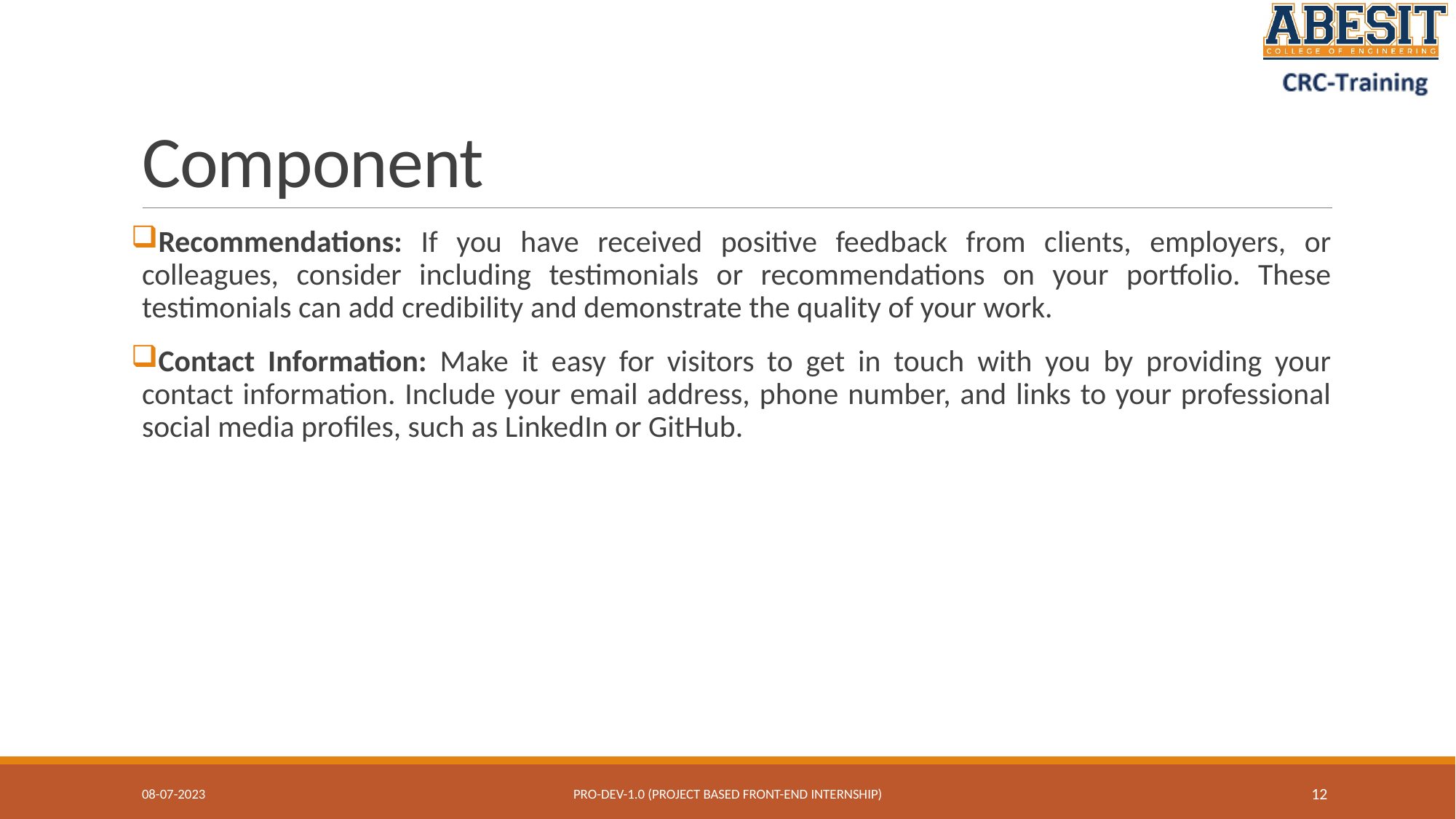

# Component
Recommendations: If you have received positive feedback from clients, employers, or colleagues, consider including testimonials or recommendations on your portfolio. These testimonials can add credibility and demonstrate the quality of your work.
Contact Information: Make it easy for visitors to get in touch with you by providing your contact information. Include your email address, phone number, and links to your professional social media profiles, such as LinkedIn or GitHub.
08-07-2023
Pro-Dev-1.0 (project based front-end internship)
12